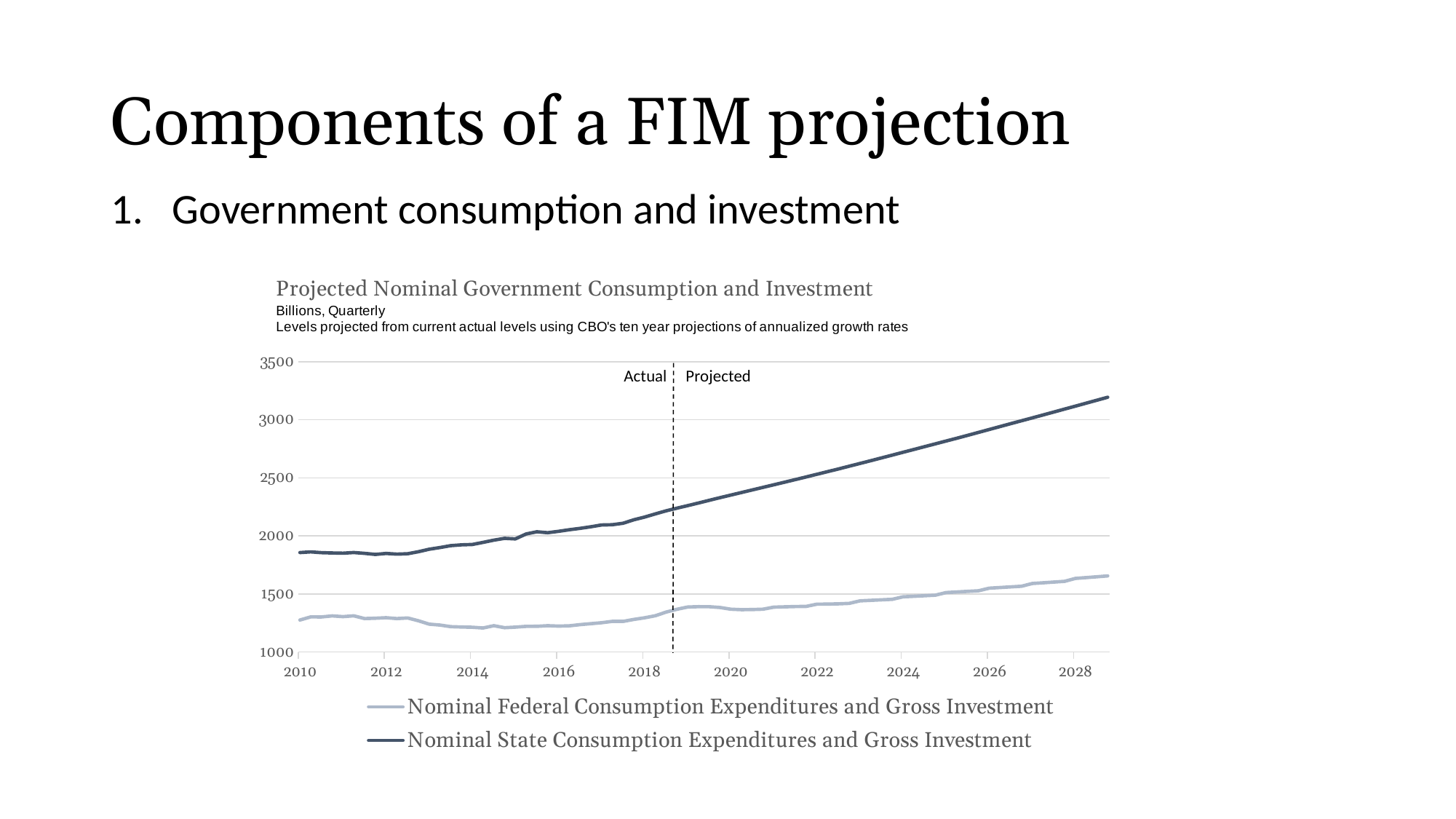

# Components of a FIM projection
Government consumption and investment

### Chart: Projected Nominal Government Consumption and Investment

| Category | Nominal Federal Consumption Expenditures and Gross Investment | Nominal State Consumption Expenditures and Gross Investment |
|---|---|---|
| 40268 | 1275.7 | 1856.2 |
| 40359 | 1302.6 | 1862.1 |
| 40451 | 1302.3 | 1855.6 |
| 40543 | 1311.1 | 1853.0 |
| 40633 | 1304.7 | 1851.2 |
| 40724 | 1311.8 | 1856.7 |
| 40816 | 1288.0 | 1849.5 |
| 40908 | 1291.2 | 1840.3 |
| 40999 | 1295.6 | 1849.0 |
| 41090 | 1288.2 | 1842.9 |
| 41182 | 1293.3 | 1846.3 |
| 41274 | 1269.1 | 1863.7 |
| 41364 | 1240.0 | 1885.0 |
| 41455 | 1232.3 | 1899.6 |
| 41547 | 1218.4 | 1915.7 |
| 41639 | 1215.6 | 1923.0 |
| 41729 | 1213.2 | 1925.9 |
| 41820 | 1207.2 | 1943.8 |
| 41912 | 1226.8 | 1963.2 |
| 42004 | 1209.5 | 1978.6 |
| 42094 | 1214.5 | 1974.0 |
| 42185 | 1221.0 | 2016.6 |
| 42277 | 1221.4 | 2035.5 |
| 42369 | 1226.6 | 2027.2 |
| 42460 | 1223.5 | 2039.2 |
| 42551 | 1225.4 | 2052.9 |
| 42643 | 1235.9 | 2064.7 |
| 42735 | 1244.1 | 2078.3 |
| 42825 | 1252.4 | 2093.9 |
| 42916 | 1264.0 | 2096.0 |
| 43008 | 1263.8 | 2108.5 |
| 43100 | 1280.6 | 2138.5 |
| 43190 | 1294.8 | 2162.0 |
| 43281 | 1312.5 | 2189.3 |
| 43373 | 1343.98359375 | 2215.83978925 |
| 43465 | 1367.9266614726562 | 2238.9343794534584 |
| 43555 | 1387.7855367805855 | 2260.7975736688213 |
| 43646 | 1390.4535544750463 | 2283.422505387312 |
| 43738 | 1390.2658432451922 | 2306.2281876598677 |
| 43830 | 1383.4396379548584 | 2329.123267992861 |
| 43921 | 1368.7578847970624 | 2351.389686434873 |
| 44012 | 1364.6002827219913 | 2373.6632252396275 |
| 44104 | 1365.8966529905772 | 2395.910383818186 |
| 44195 | 1368.6318610381907 | 2417.916820693556 |
| 44285 | 1386.4548694485604 | 2440.203968988299 |
| 44377 | 1389.0995321120336 | 2462.5501368343093 |
| 44469 | 1391.721457478895 | 2485.070157835659 |
| 44560 | 1392.8835448958898 | 2507.6594455703853 |
| 44650 | 1412.018282593897 | 2530.4289933361642 |
| 44742 | 1412.8513733806276 | 2553.3293757258566 |
| 44834 | 1415.1543211192381 | 2576.4944564871294 |
| 44925 | 1418.6639038356138 | 2600.024292110998 |
| 45015 | 1440.7276742000174 | 2623.7885141408924 |
| 45107 | 1445.211939085965 | 2647.6321922631473 |
| 45199 | 1449.4644752167255 | 2671.6726925688968 |
| 45290 | 1453.8962128497005 | 2695.7711802558683 |
| 45381 | 1475.3593556918943 | 2719.965726598665 |
| 45473 | 1479.8850205154793 | 2744.1530218224434 |
| 45565 | 1484.7057459698083 | 2768.377032622581 |
| 45656 | 1489.5421749373047 | 2792.565726945121 |
| 45746 | 1512.0044709353592 | 2816.8331231122743 |
| 45838 | 1517.1037060135886 | 2841.0719721366554 |
| 45930 | 1522.2277237806495 | 2865.9100438530604 |
| 46021 | 1527.3766590563378 | 2890.9867567367746 |
| 46111 | 1549.955104518838 | 2916.1527964541683 |
| 46203 | 1555.3760724968924 | 2941.3702277615057 |
| 46295 | 1560.8315540711753 | 2966.3939349741863 |
| 46386 | 1566.3178769837355 | 2991.3042280431323 |
| 46476 | 1590.0084348731145 | 3016.244227044442 |
| 46568 | 1595.9709665038886 | 3041.3318384028844 |
| 46660 | 1602.1553539990912 | 3066.521669354456 |
| 46751 | 1608.5759915802425 | 3091.79747421411 |
| 46842 | 1633.846720407968 | 3117.188860971093 |
| 46934 | 1640.802822820105 | 3142.679672881684 |
| 47026 | 1648.0264572475705 | 3168.1982318254827 |
| 47117 | 1655.1335713444505 | 3193.6547046182004 |
Actual     Projected